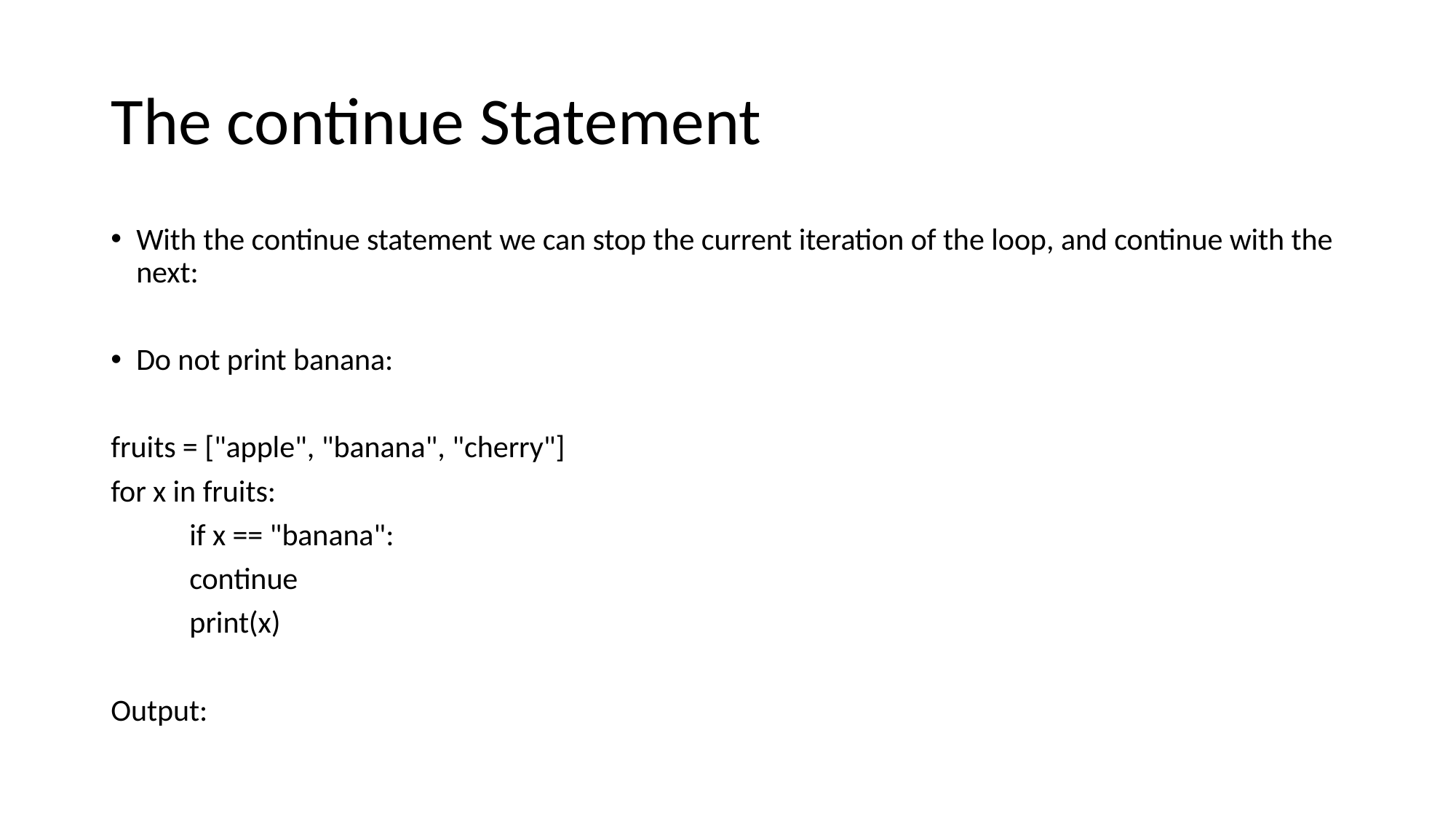

# The continue Statement
With the continue statement we can stop the current iteration of the loop, and continue with the next:

Do not print banana:

fruits = ["apple", "banana", "cherry"]
for x in fruits:
	if x == "banana":
		continue
	print(x)

Output: